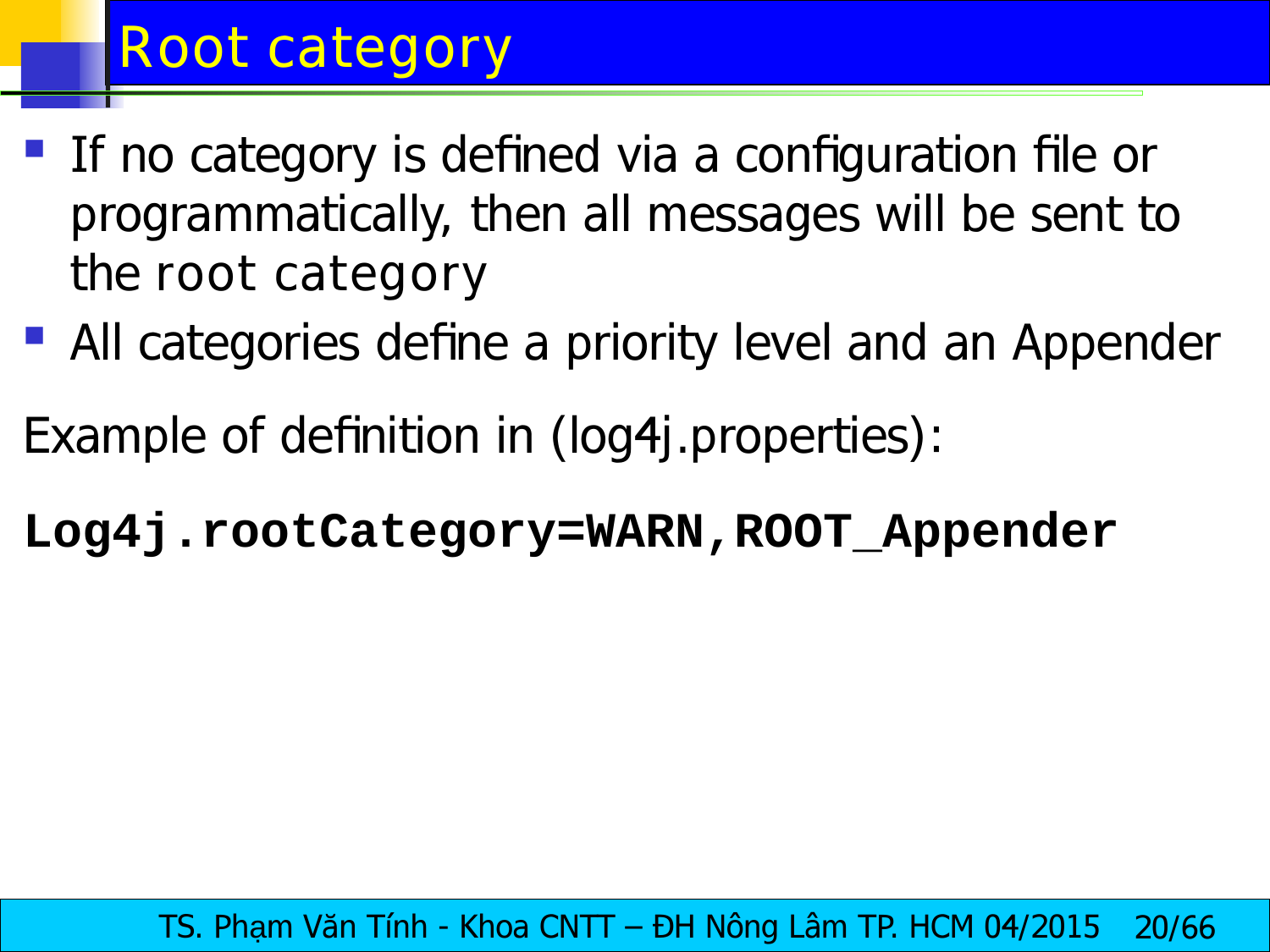

# Root category
If no category is defined via a configuration file or programmatically, then all messages will be sent to the root category
All categories define a priority level and an Appender

Example of definition in (log4j.properties):

Log4j.rootCategory=WARN,ROOT_Appender